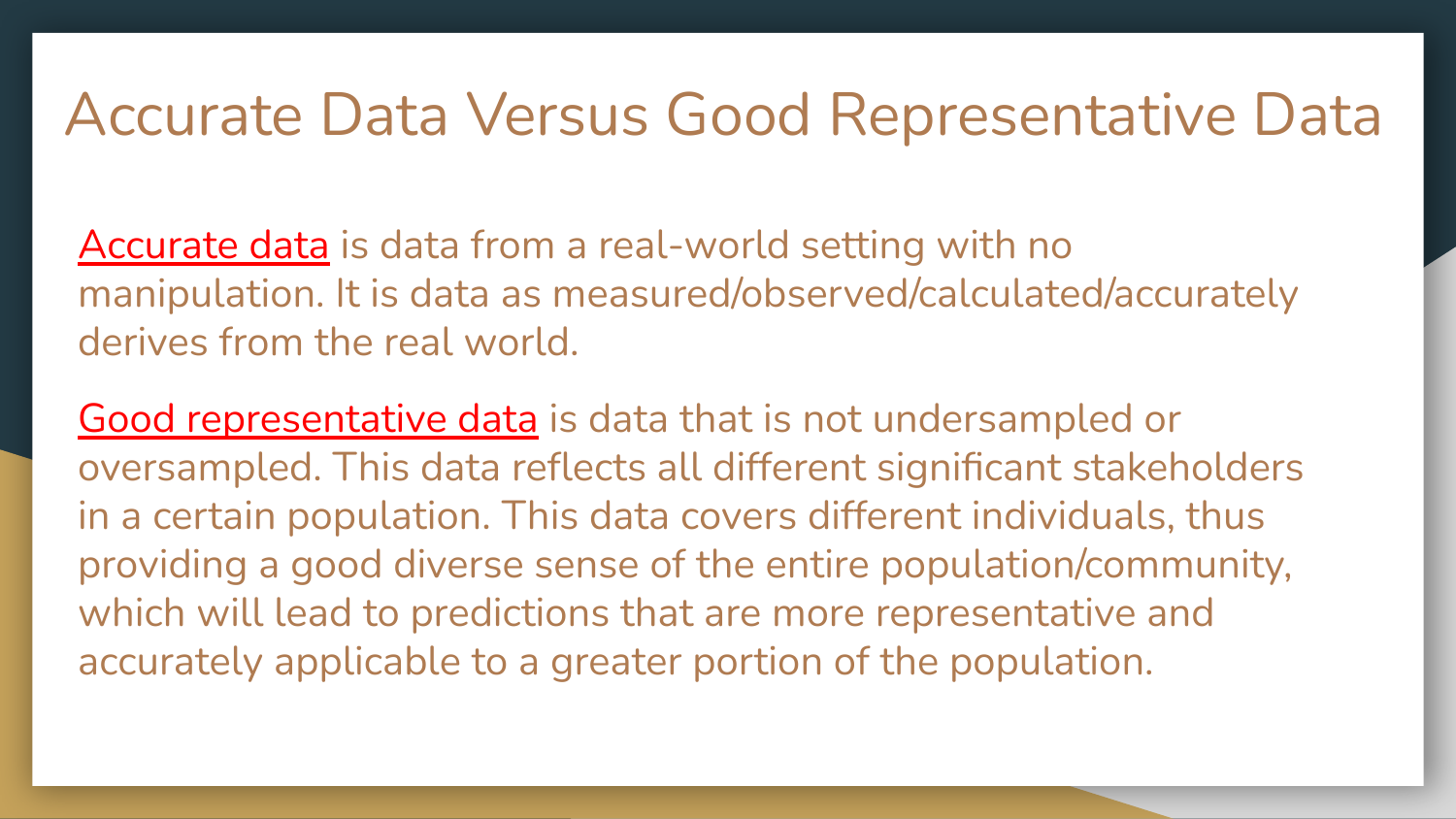

# Accurate Data Versus Good Representative Data
Accurate data is data from a real-world setting with no manipulation. It is data as measured/observed/calculated/accurately derives from the real world.
Good representative data is data that is not undersampled or oversampled. This data reflects all different significant stakeholders in a certain population. This data covers different individuals, thus providing a good diverse sense of the entire population/community, which will lead to predictions that are more representative and accurately applicable to a greater portion of the population.